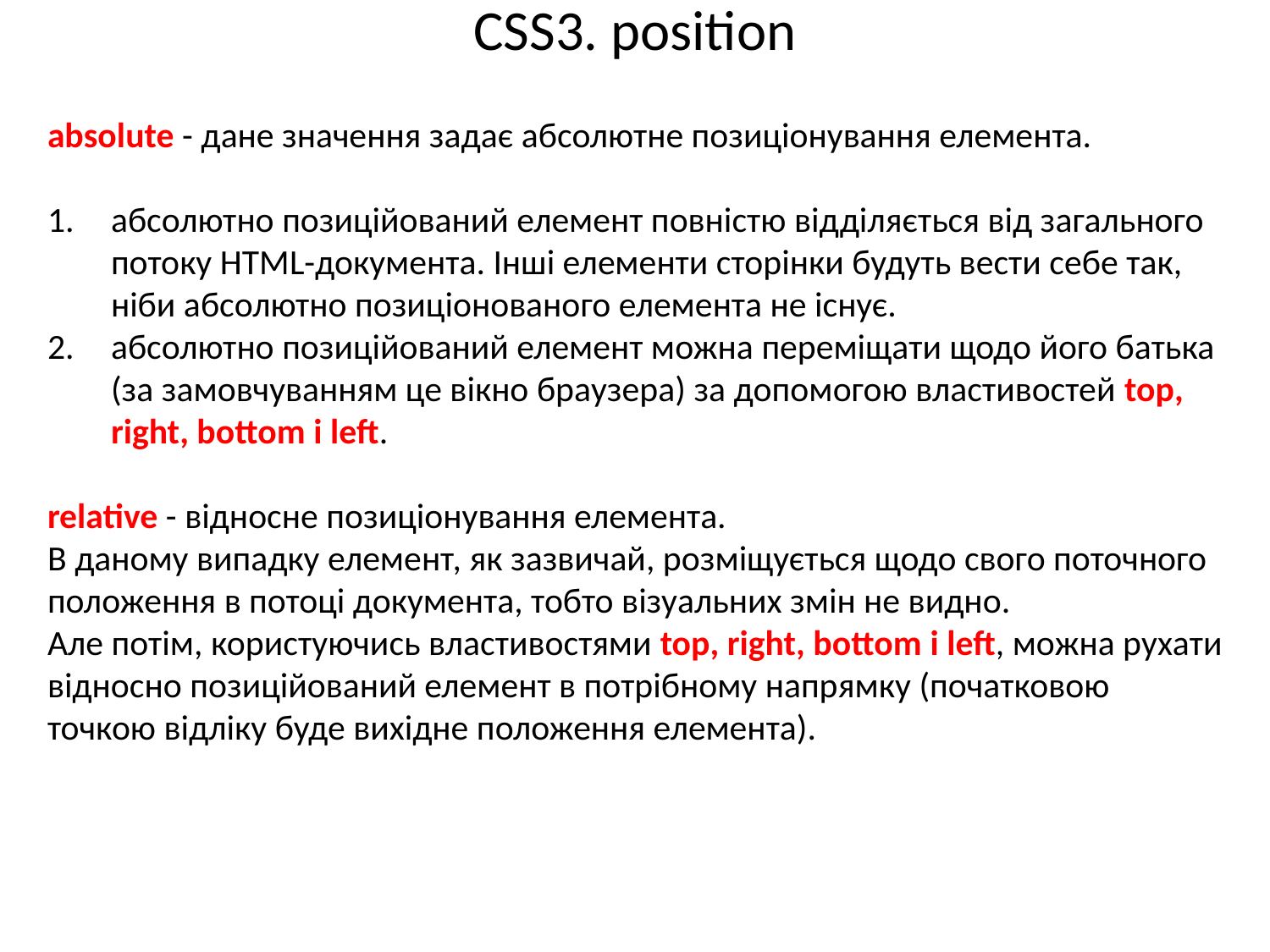

# CSS3. position
absolute - дане значення задає абсолютне позиціонування елемента.

абсолютно позиційований елемент повністю відділяється від загального потоку HTML-документа. Інші елементи сторінки будуть вести себе так, ніби абсолютно позиціонованого елемента не існує.
абсолютно позиційований елемент можна переміщати щодо його батька (за замовчуванням це вікно браузера) за допомогою властивостей top, right, bottom і left.

relative - відносне позиціонування елемента.
В даному випадку елемент, як зазвичай, розміщується щодо свого поточного положення в потоці документа, тобто візуальних змін не видно.
Але потім, користуючись властивостями top, right, bottom і left, можна рухати відносно позиційований елемент в потрібному напрямку (початковою точкою відліку буде вихідне положення елемента).